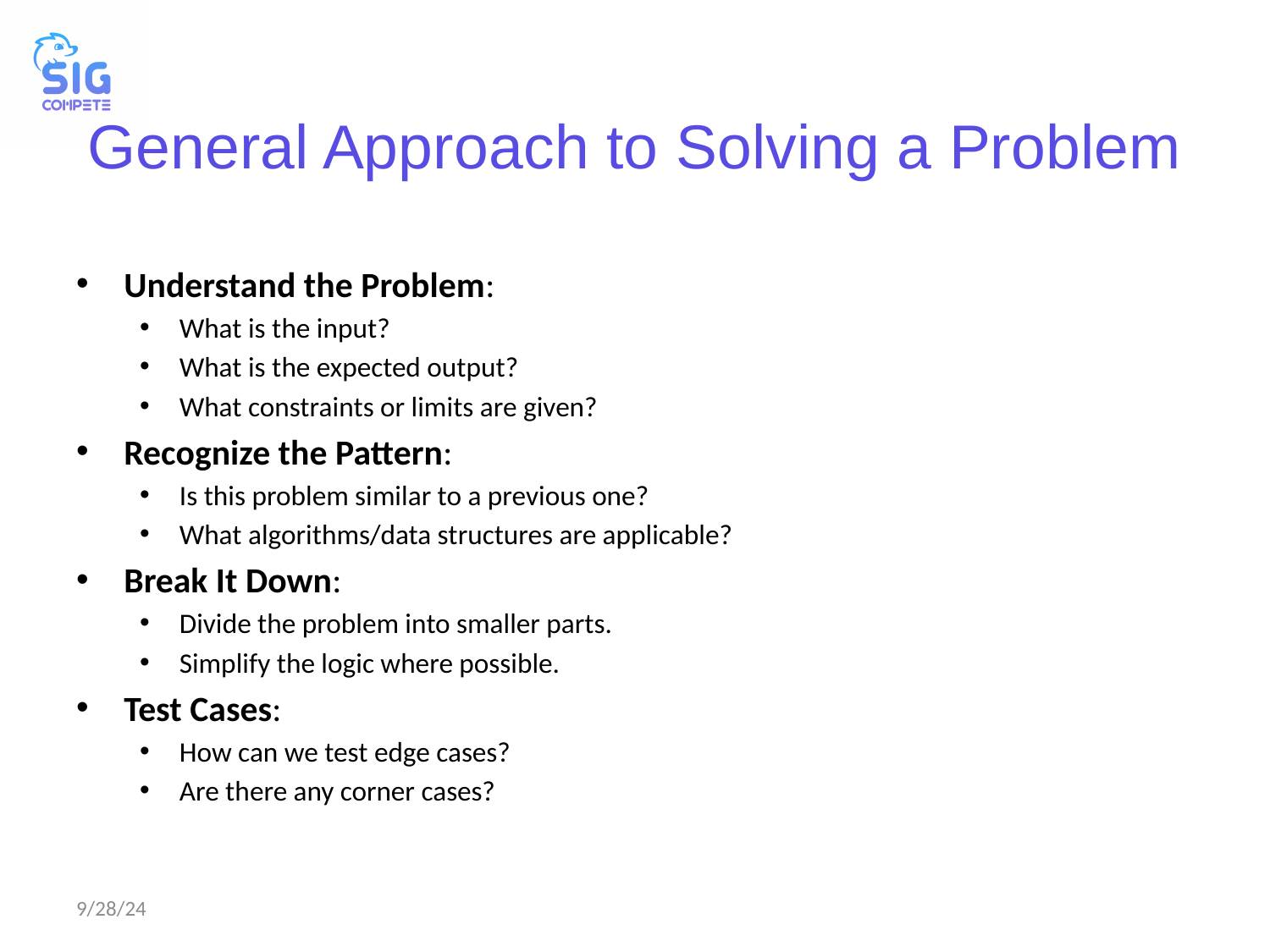

# General Approach to Solving a Problem
Understand the Problem:
What is the input?
What is the expected output?
What constraints or limits are given?
Recognize the Pattern:
Is this problem similar to a previous one?
What algorithms/data structures are applicable?
Break It Down:
Divide the problem into smaller parts.
Simplify the logic where possible.
Test Cases:
How can we test edge cases?
Are there any corner cases?
9/28/24